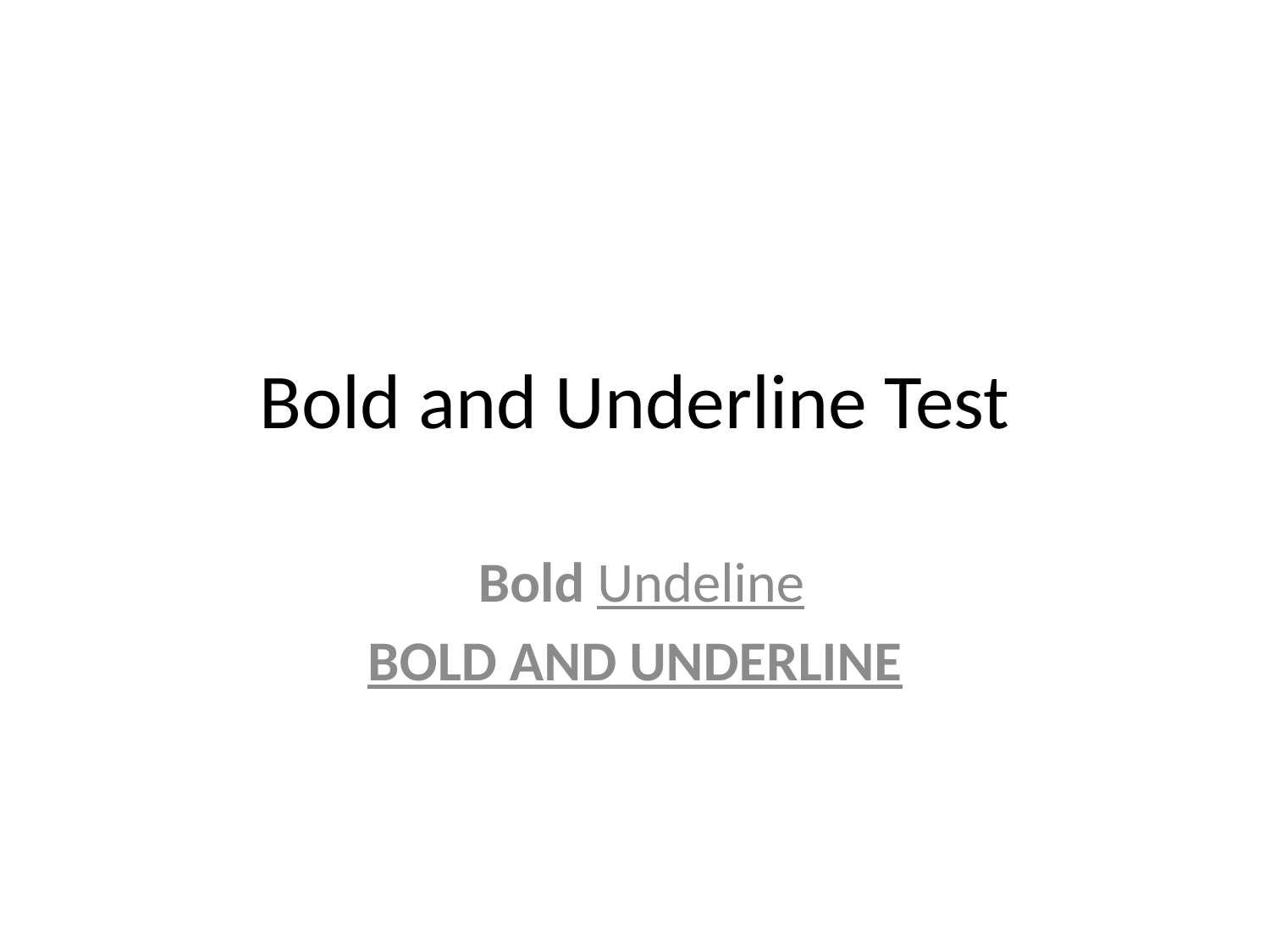

# Bold and Underline Test
 Bold Undeline
BOLD AND UNDERLINE